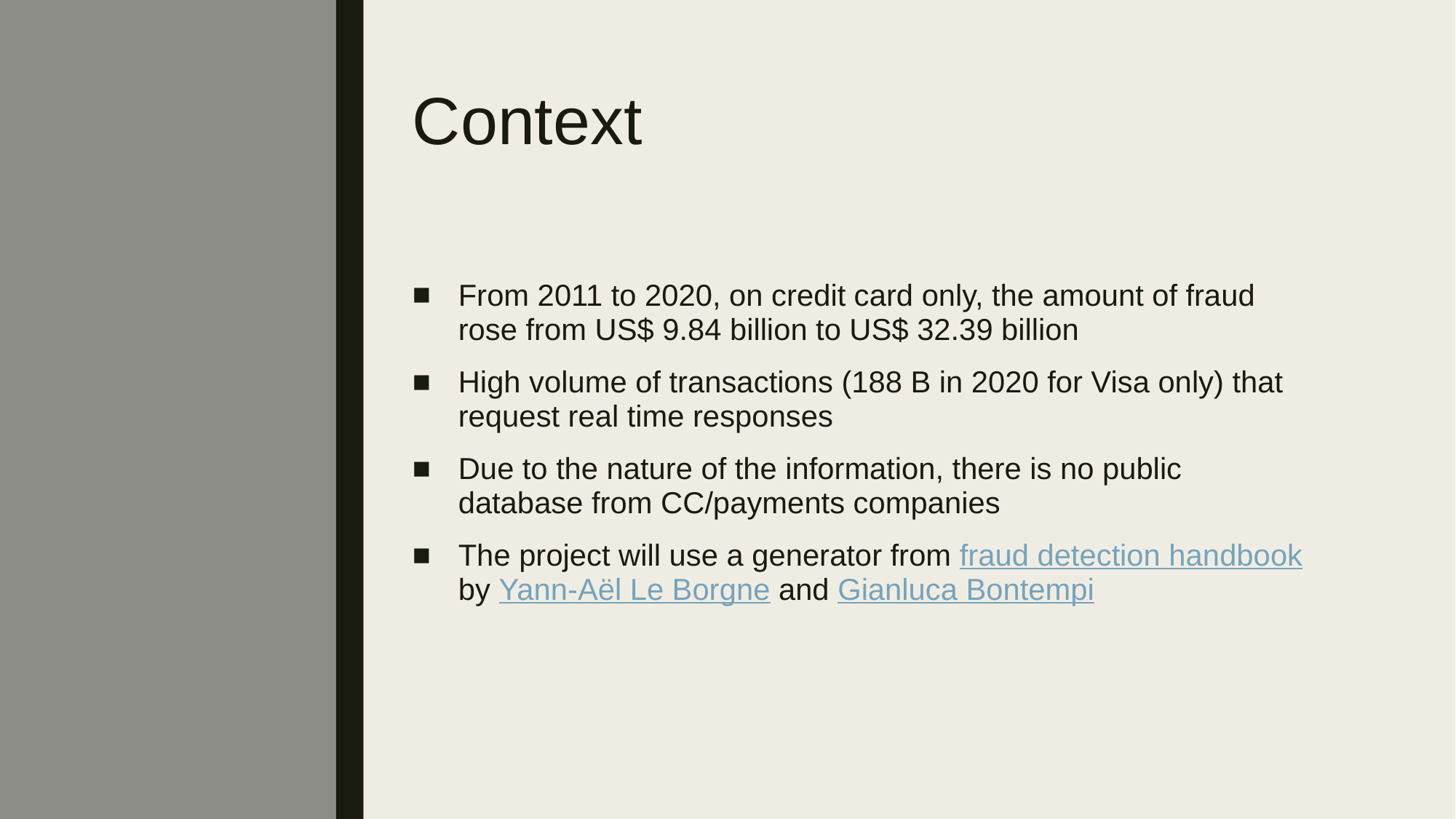

# Context
From 2011 to 2020, on credit card only, the amount of fraud rose from US$ 9.84 billion to US$ 32.39 billion
High volume of transactions (188 B in 2020 for Visa only) that request real time responses
Due to the nature of the information, there is no public database from CC/payments companies
The project will use a generator from fraud detection handbook by Yann-Aël Le Borgne and Gianluca Bontempi